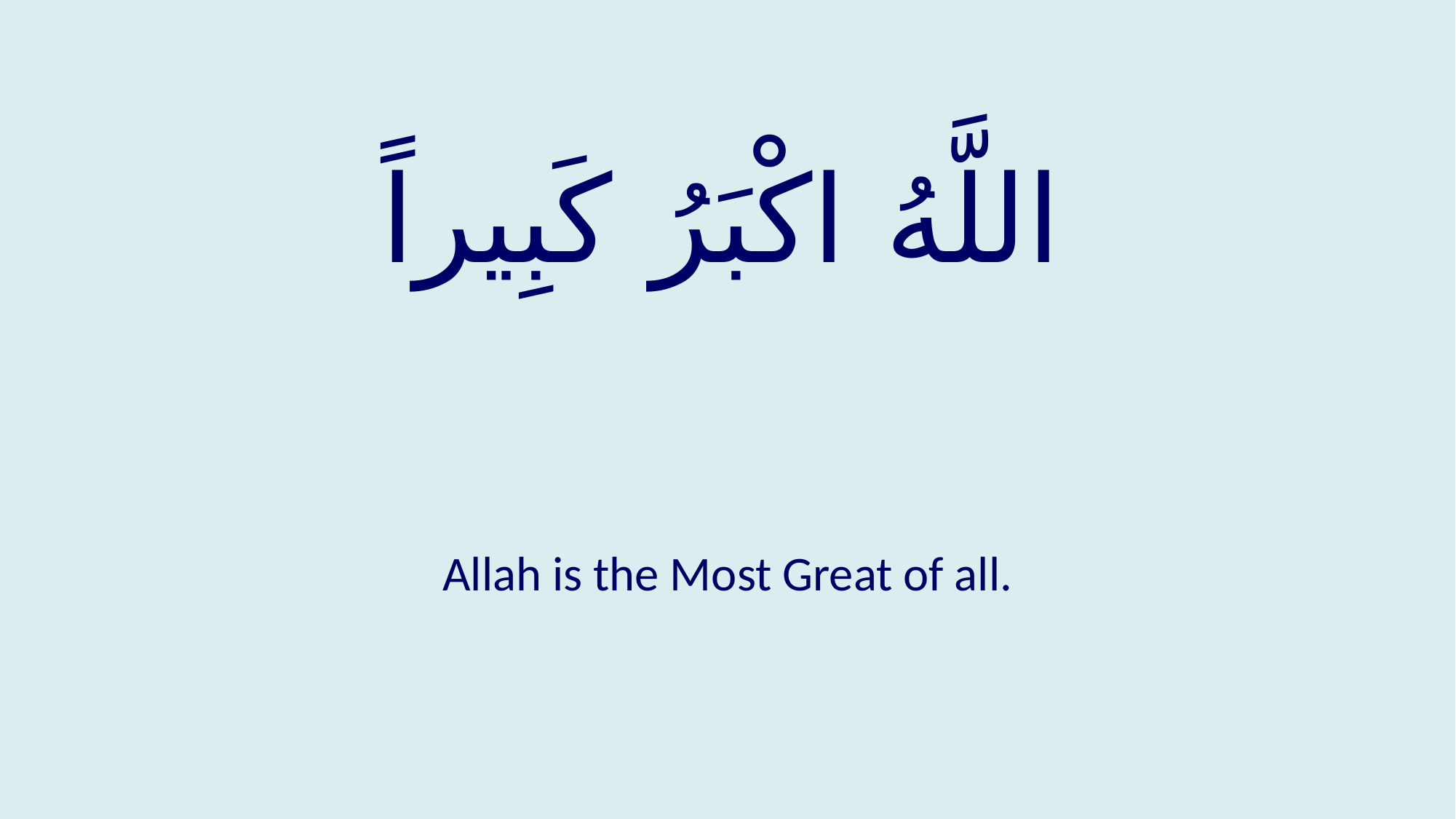

# اللَّهُ اكْبَرُ كَبِيراً
Allah is the Most Great of all.